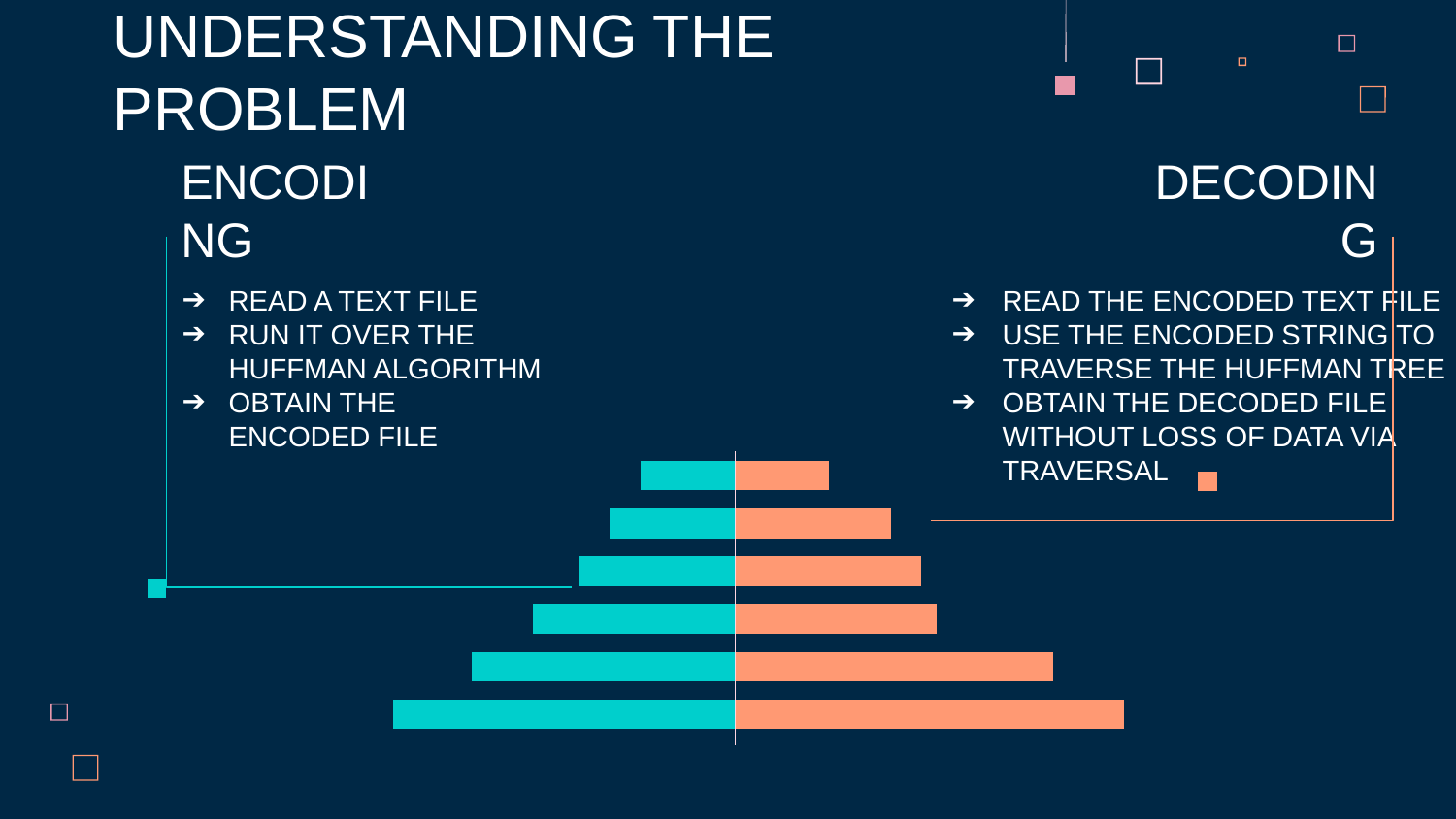

UNDERSTANDING THE PROBLEM
# ENCODING
DECODING
READ A TEXT FILE
RUN IT OVER THE HUFFMAN ALGORITHM
OBTAIN THE ENCODED FILE
READ THE ENCODED TEXT FILE
USE THE ENCODED STRING TO TRAVERSE THE HUFFMAN TREE
OBTAIN THE DECODED FILE WITHOUT LOSS OF DATA VIA TRAVERSAL